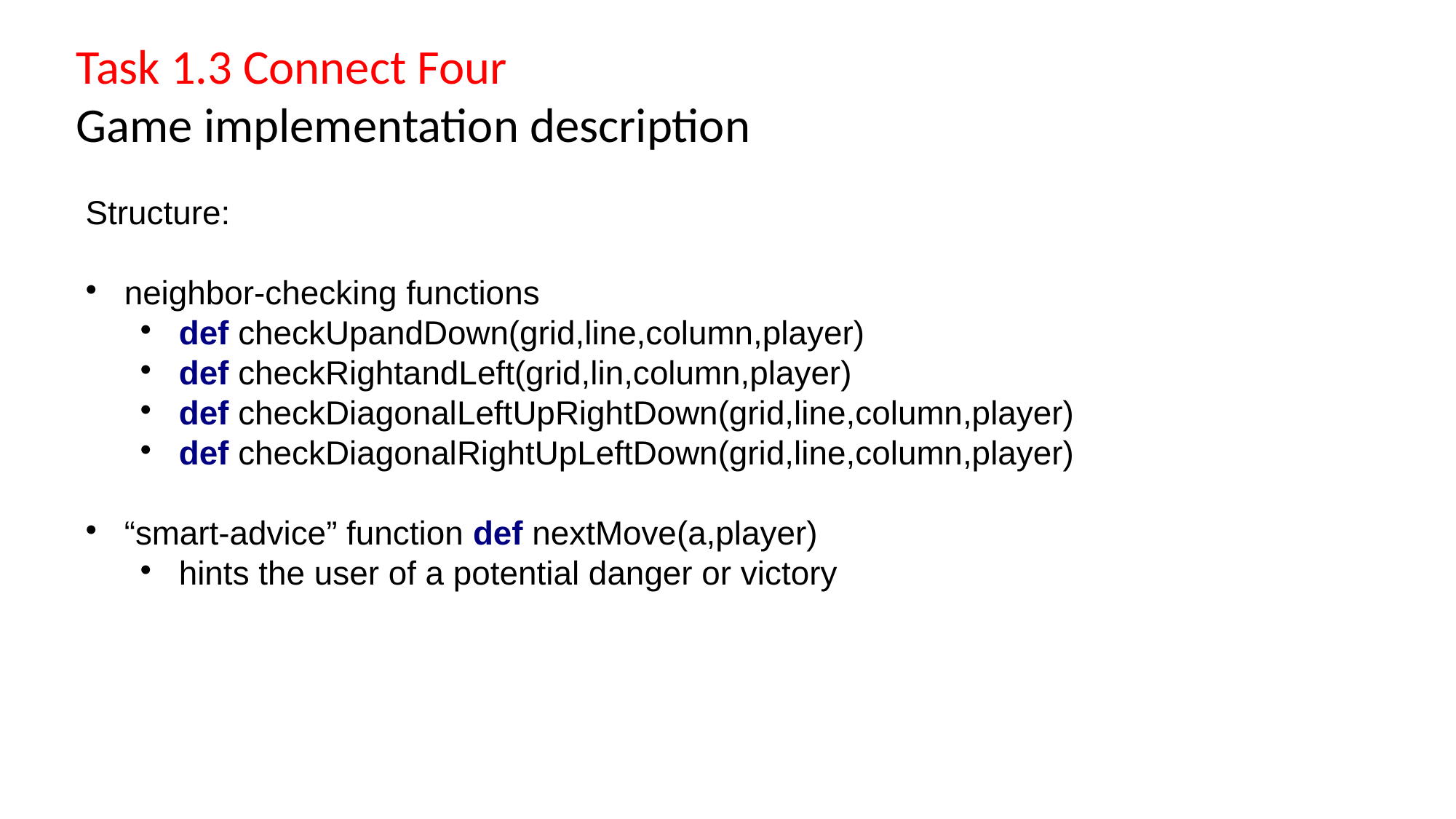

Task 1.3 Connect Four
Game implementation description
Structure:

neighbor-checking functions
def checkUpandDown(grid,line,column,player)
def checkRightandLeft(grid,lin,column,player)
def checkDiagonalLeftUpRightDown(grid,line,column,player)
def checkDiagonalRightUpLeftDown(grid,line,column,player)

“smart-advice” function def nextMove(a,player)
hints the user of a potential danger or victory